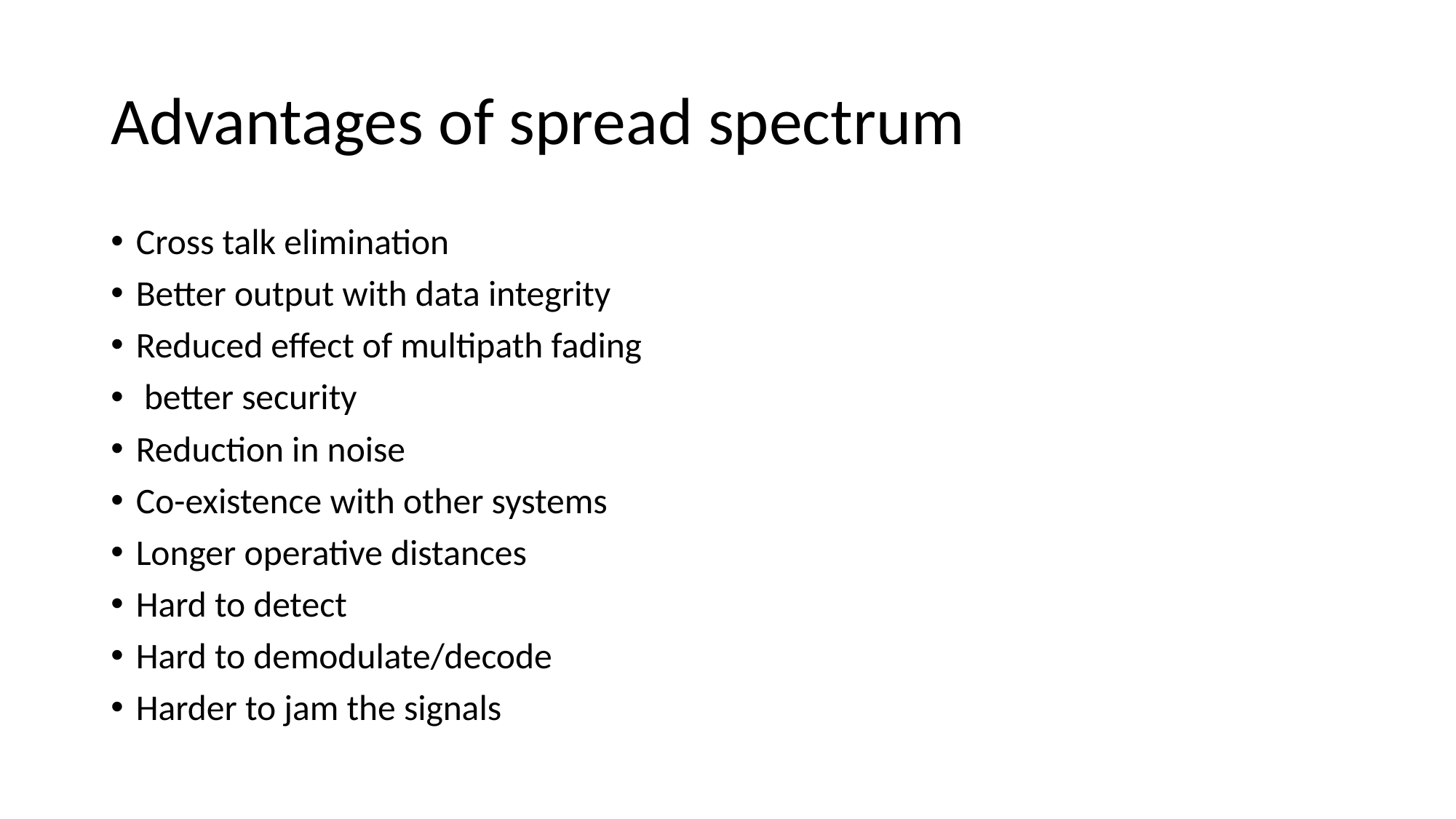

# Advantages of spread spectrum
Cross talk elimination
Better output with data integrity
Reduced effect of multipath fading
 better security
Reduction in noise
Co-existence with other systems
Longer operative distances
Hard to detect
Hard to demodulate/decode
Harder to jam the signals